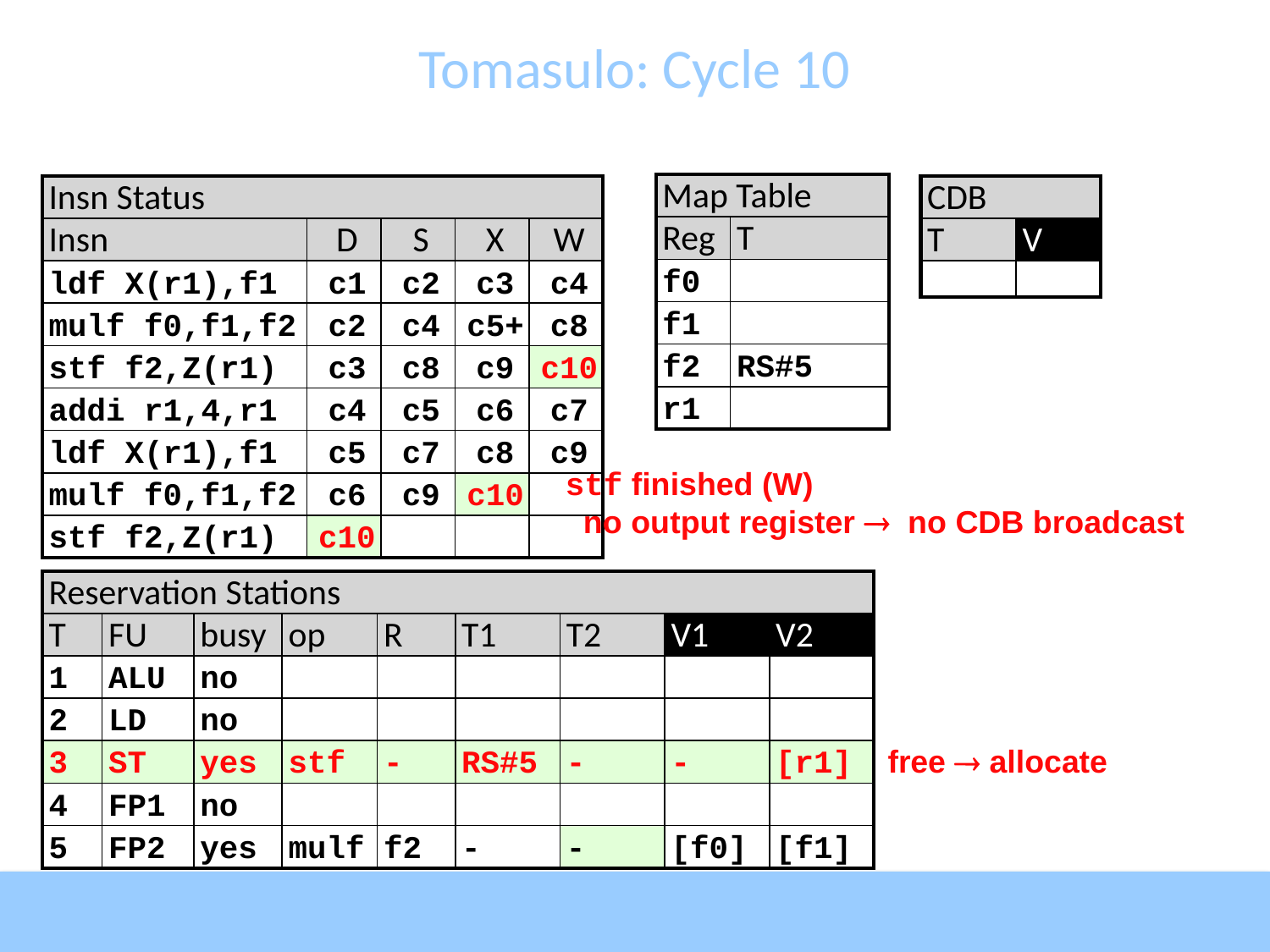

# Tomasulo: Cycle 10
| Map Table |  |
| --- | --- |
| Reg | T |
| f0 |  |
| f1 |  |
| f2 | RS#5 |
| r1 |  |
| Insn Status |  |  |  |  |
| --- | --- | --- | --- | --- |
| Insn | D | S | X | W |
| ldf X(r1),f1 | c1 | c2 | c3 | c4 |
| mulf f0,f1,f2 | c2 | c4 | c5+ | c8 |
| stf f2,Z(r1) | c3 | c8 | c9 | c10 |
| addi r1,4,r1 | c4 | c5 | c6 | c7 |
| ldf X(r1),f1 | c5 | c7 | c8 | c9 |
| mulf f0,f1,f2 | c6 | c9 | c10 |  |
| stf f2,Z(r1) | c10 |  |  |  |
| CDB |  |
| --- | --- |
| T | V |
|  |  |
stf finished (W)
  no output register →  no CDB broadcast
| Reservation Stations |  |  |  |  |  |  |  |  |
| --- | --- | --- | --- | --- | --- | --- | --- | --- |
| T | FU | busy | op | R | T1 | T2 | V1 | V2 |
| 1 | ALU | no |  |  |  |  |  |  |
| 2 | LD | no |  |  |  |  |  |  |
| 3 | ST | yes | stf | - | RS#5 | - | - | [r1] |
| 4 | FP1 | no |  |  |  |  |  |  |
| 5 | FP2 | yes | mulf | f2 | - | - | [f0] | [f1] |
free → allocate